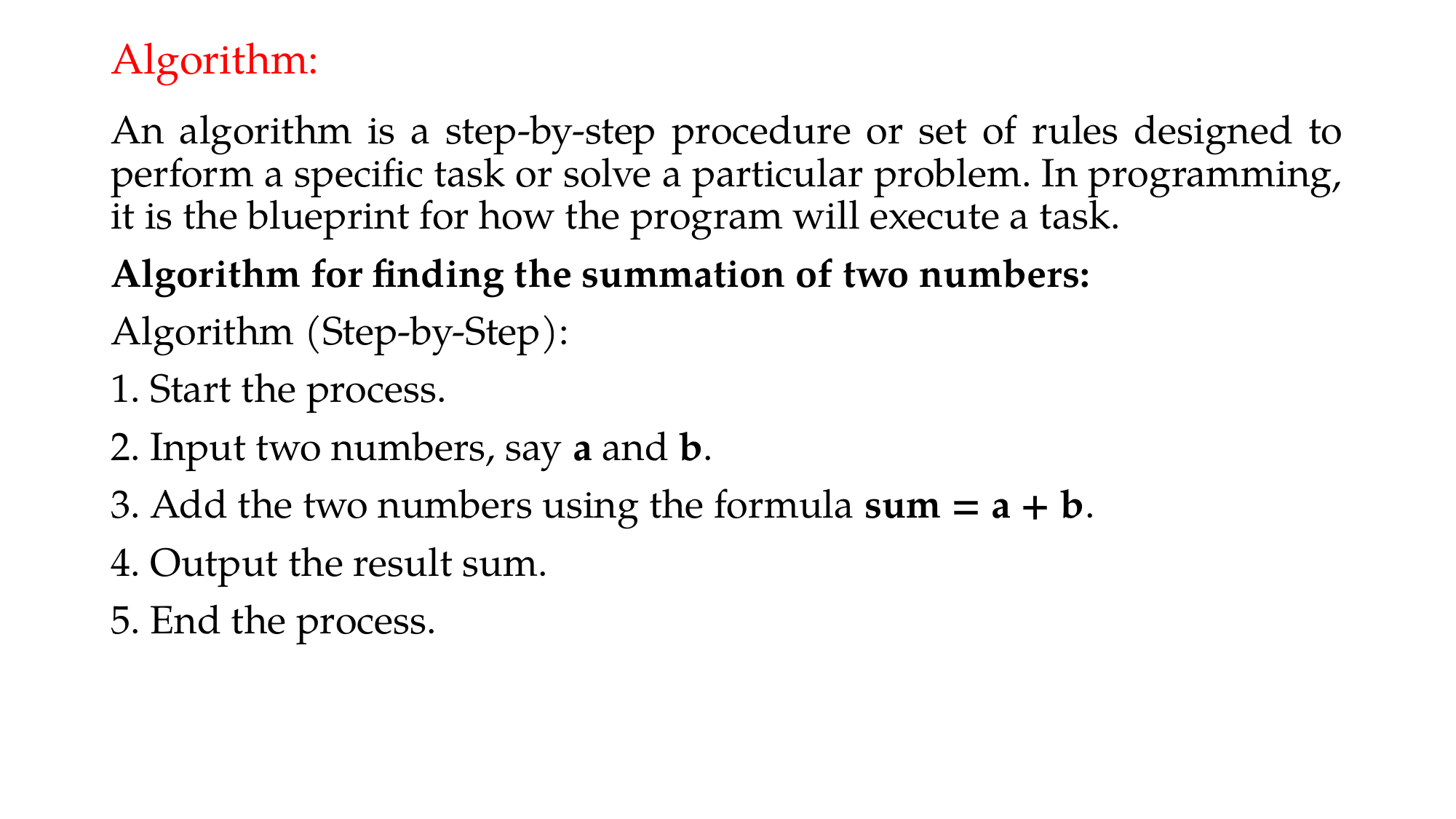

# Algorithm:
An algorithm is a step-by-step procedure or set of rules designed to perform a specific task or solve a particular problem. In programming, it is the blueprint for how the program will execute a task.
Algorithm for finding the summation of two numbers:
Algorithm (Step-by-Step):
1. Start the process.
2. Input two numbers, say a and b.
3. Add the two numbers using the formula sum = a + b.
4. Output the result sum.
5. End the process.